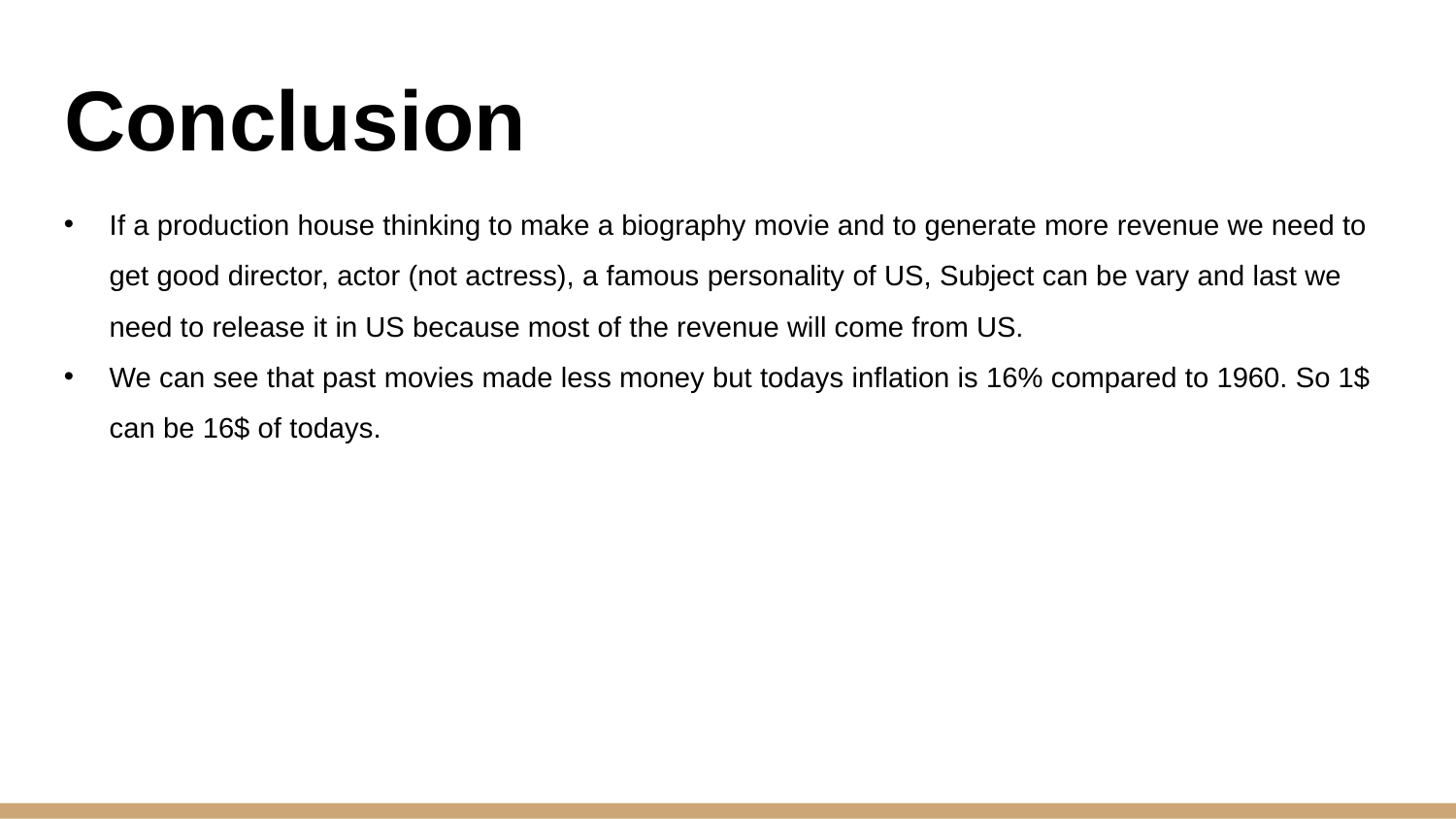

# Conclusion
If a production house thinking to make a biography movie and to generate more revenue we need to get good director, actor (not actress), a famous personality of US, Subject can be vary and last we need to release it in US because most of the revenue will come from US.
We can see that past movies made less money but todays inflation is 16% compared to 1960. So 1$ can be 16$ of todays.